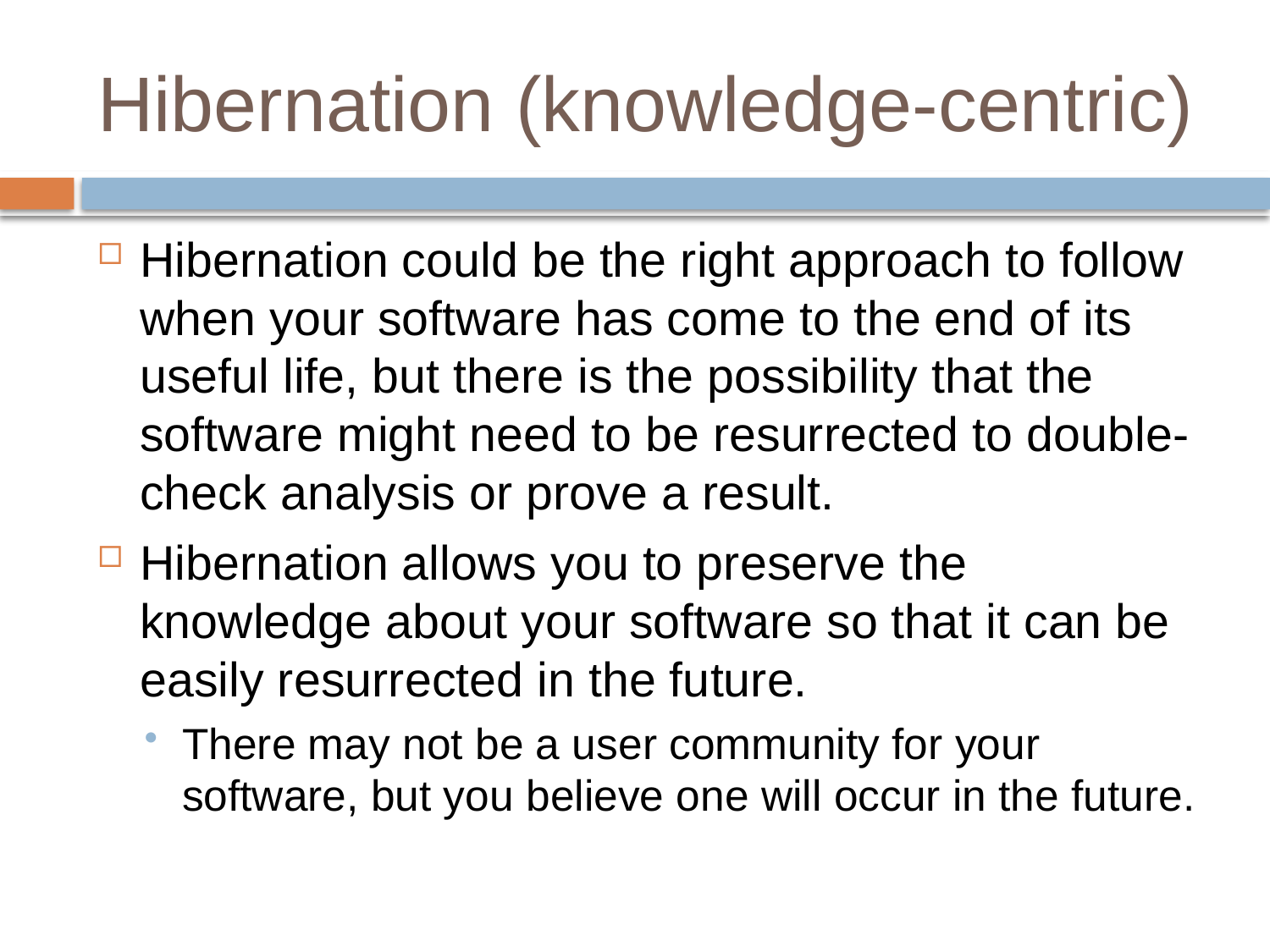

# Hibernation (knowledge-centric)
Hibernation could be the right approach to follow when your software has come to the end of its useful life, but there is the possibility that the software might need to be resurrected to double-check analysis or prove a result.
Hibernation allows you to preserve the knowledge about your software so that it can be easily resurrected in the future.
There may not be a user community for your software, but you believe one will occur in the future.